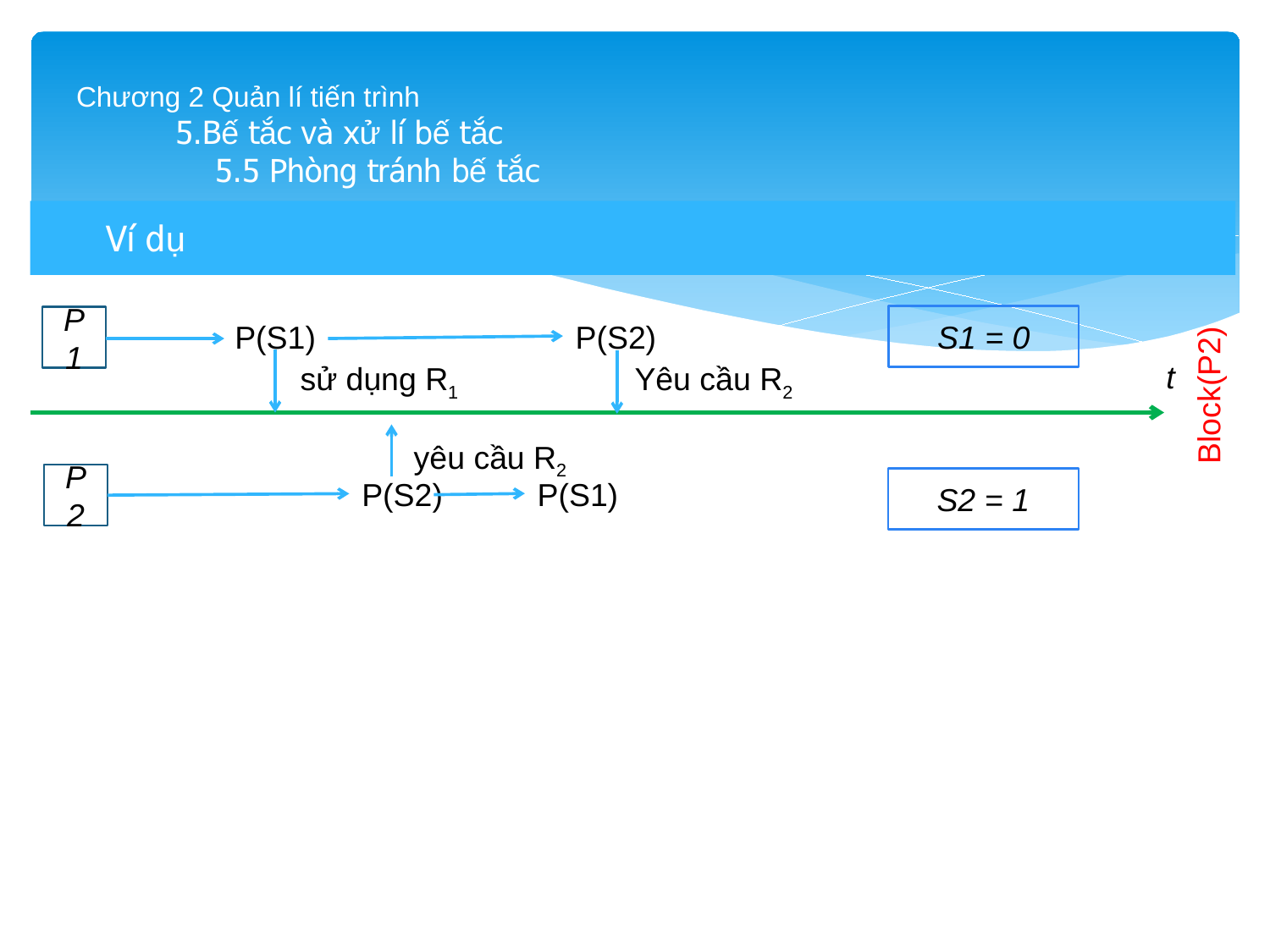

# Chương 2 Quản lí tiến trình 5.Bế tắc và xử lí bế tắc 5.5 Phòng tránh bế tắc
Ví dụ
S1 = 0
P1
P(S1)
P(S2)
Block(P2)
t
sử dụng R1
Yêu cầu R2
yêu cầu R2
P2
P(S1)
P(S2)
S2 = 1